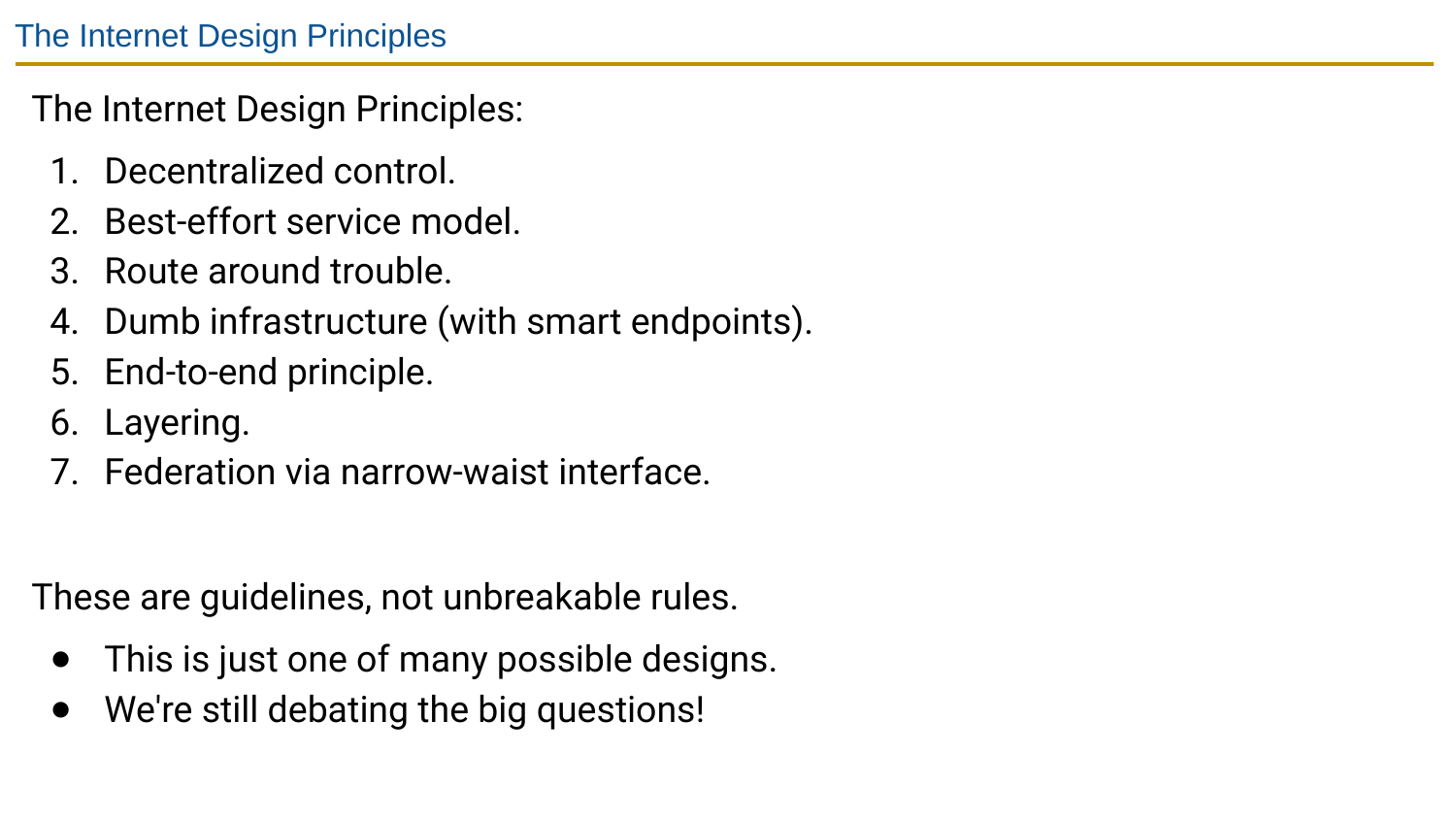

# The Internet Design Principles
The Internet Design Principles:
Decentralized control.
Best-effort service model.
Route around trouble.
Dumb infrastructure (with smart endpoints).
End-to-end principle.
Layering.
Federation via narrow-waist interface.

These are guidelines, not unbreakable rules.
This is just one of many possible designs.
We're still debating the big questions!